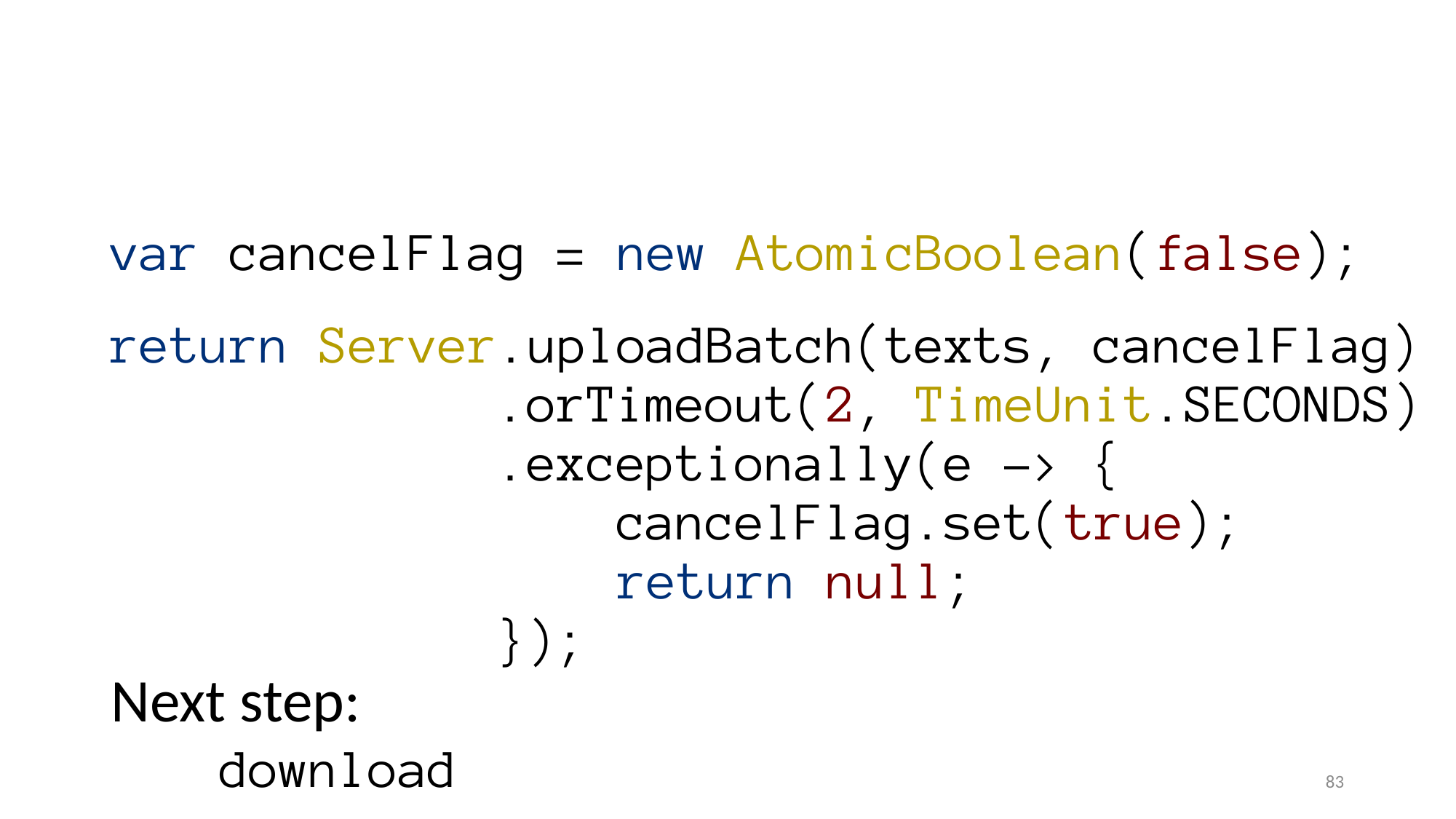

var cancelFlag = new AtomicBoolean(false);
return Server.uploadBatch(texts, cancelFlag)
             .orTimeout(2, TimeUnit.SECONDS)
             .exceptionally(e -> {
                 cancelFlag.set(true);
                 return null;
             });
Next step:
	download
83